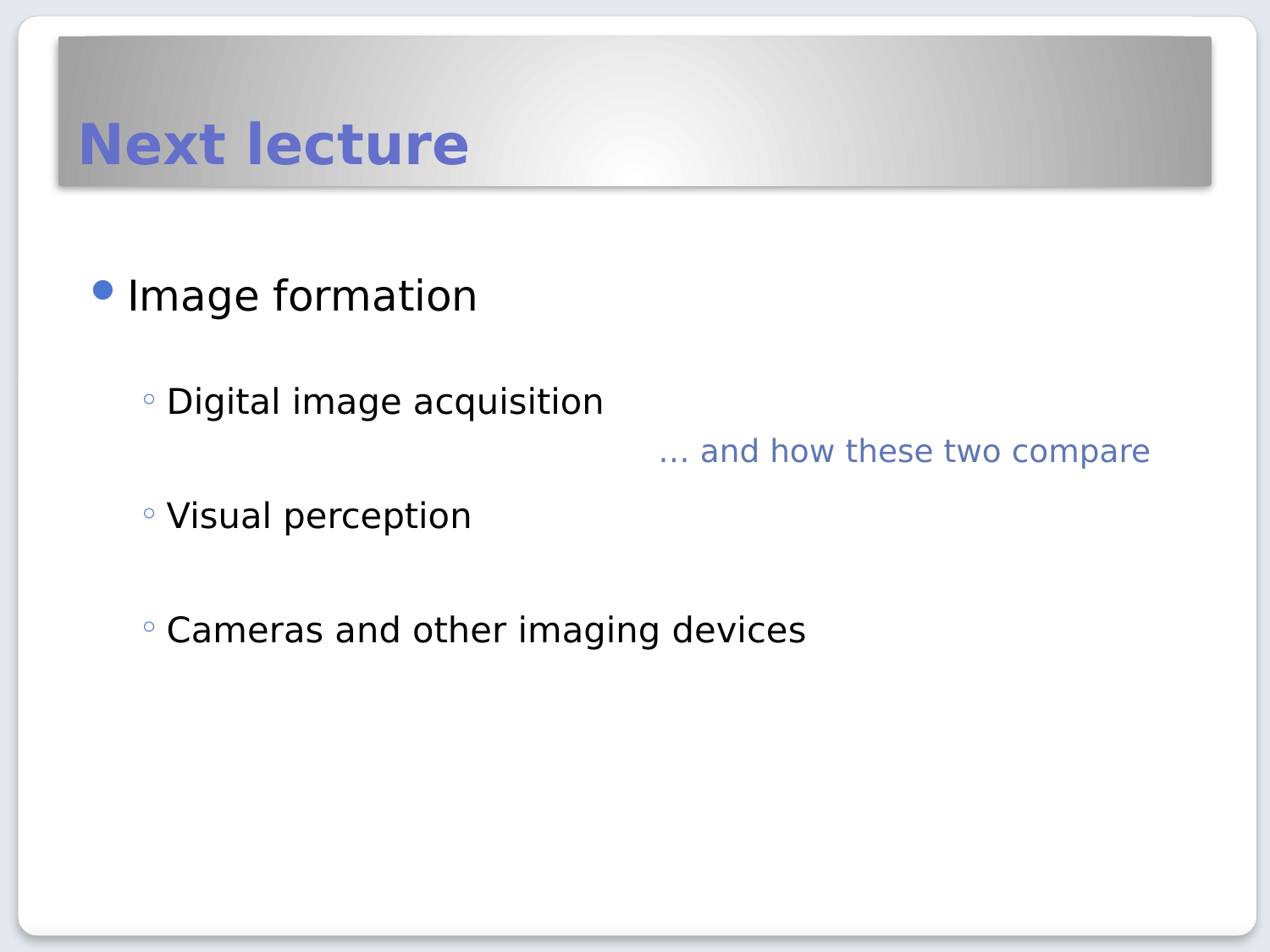

# Next lecture
Image formation

Digital image acquisition

Visual perception

Cameras and other imaging devices
… and how these two compare